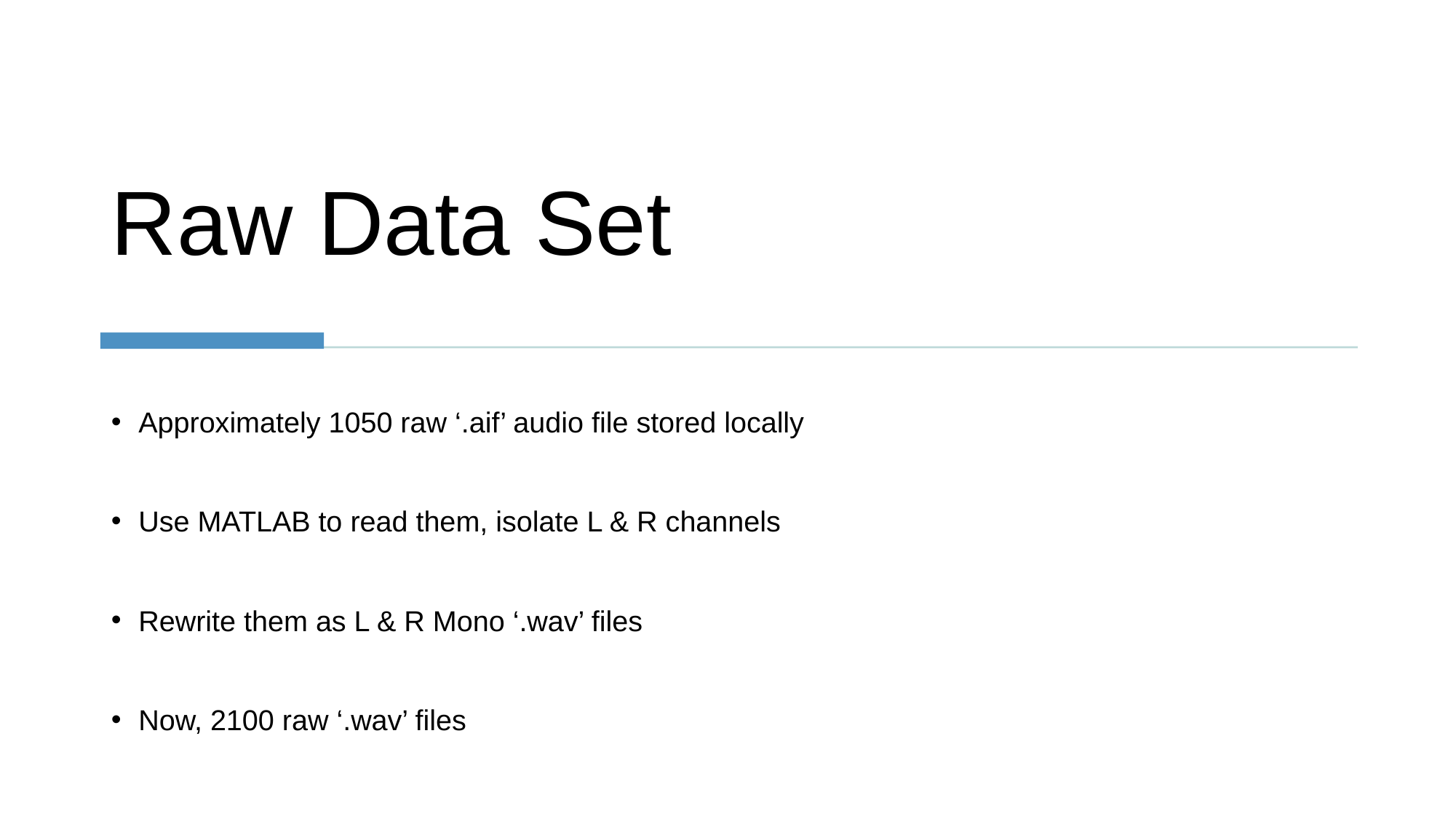

# Raw Data Set

Approximately 1050 raw ‘.aif’ audio file stored locally

Use MATLAB to read them, isolate L & R channels

Rewrite them as L & R Mono ‘.wav’ files

Now, 2100 raw ‘.wav’ files